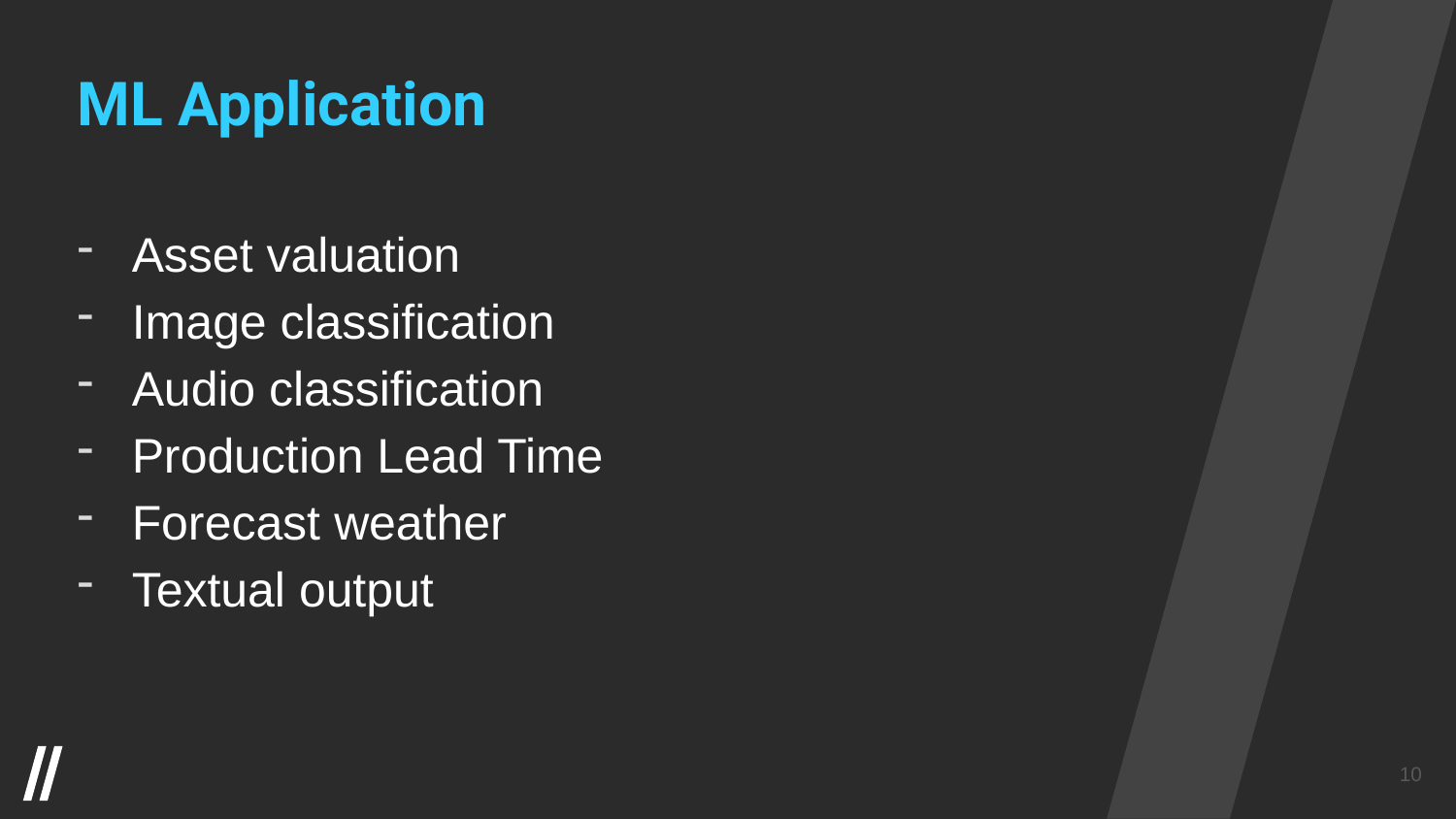

ML Application
Asset valuation
Image classification
Audio classification
Production Lead Time
Forecast weather
Textual output
10